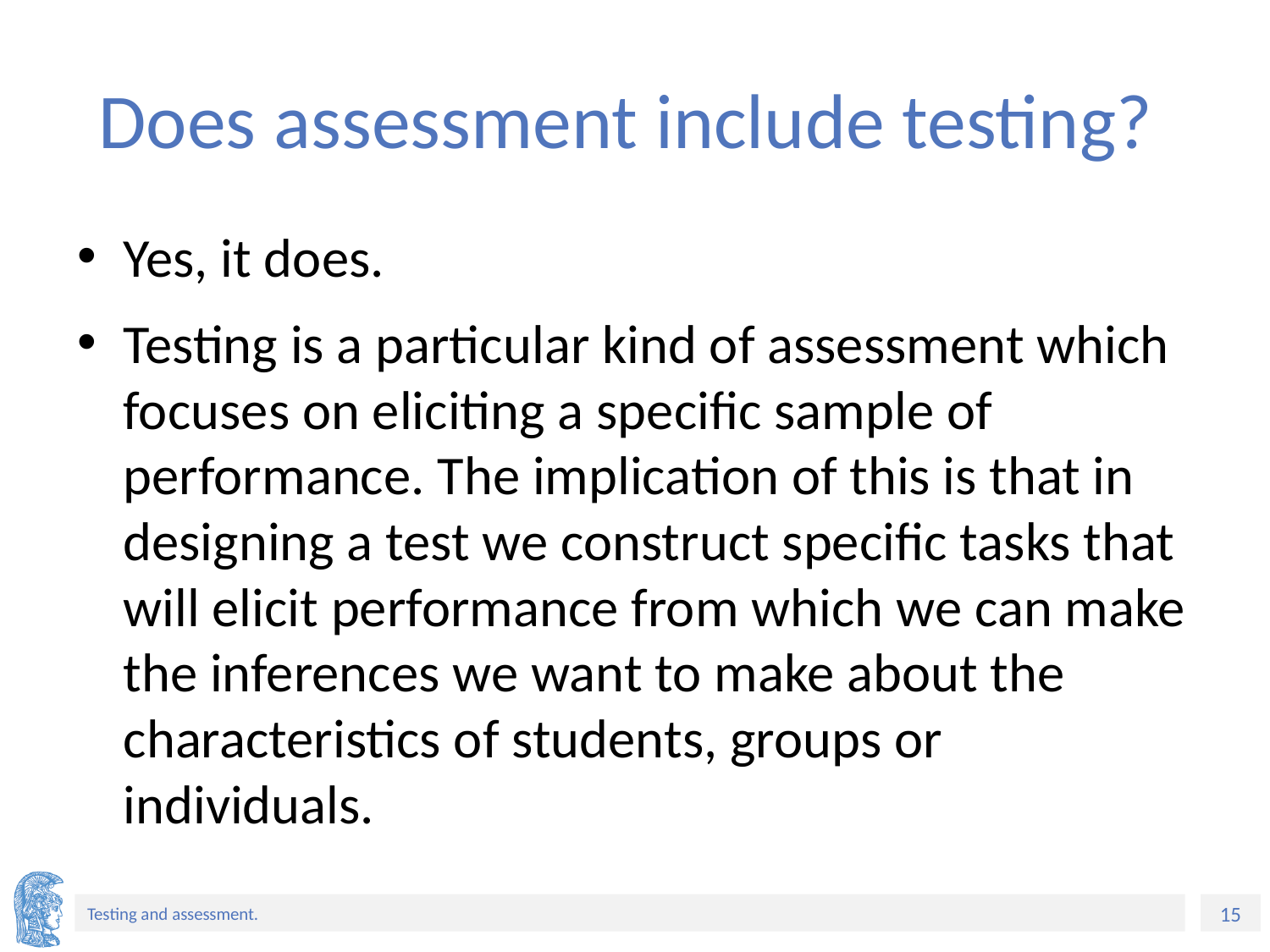

# Does assessment include testing?
Yes, it does.
Testing is a particular kind of assessment which focuses on eliciting a specific sample of performance. The implication of this is that in designing a test we construct specific tasks that will elicit performance from which we can make the inferences we want to make about the characteristics of students, groups or individuals.